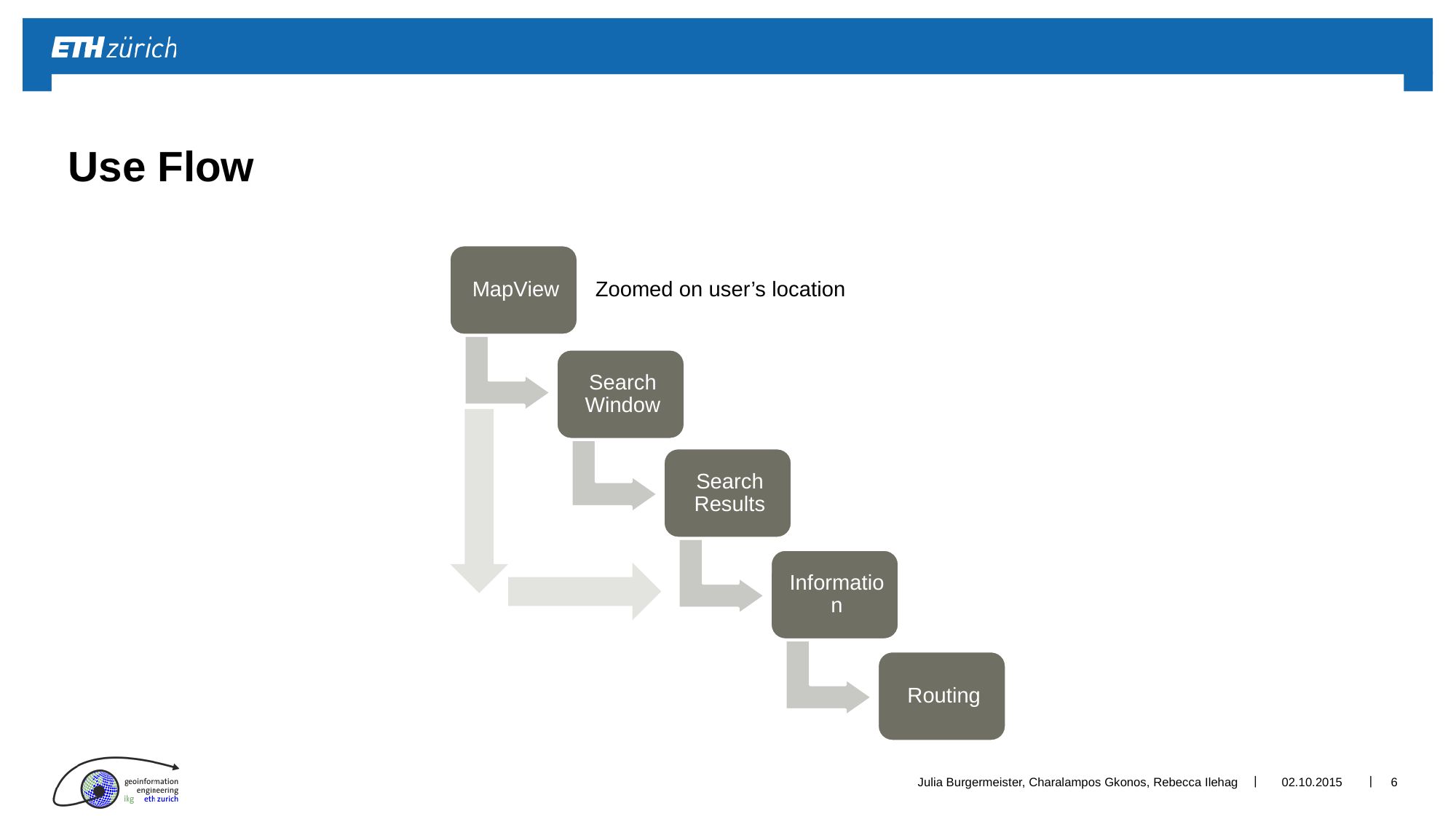

# Use Flow
MapView
Search Window
Search Results
Information
Routing
Zoomed on user’s location

Julia Burgermeister, Charalampos Gkonos, Rebecca Ilehag
02.10.2015
6